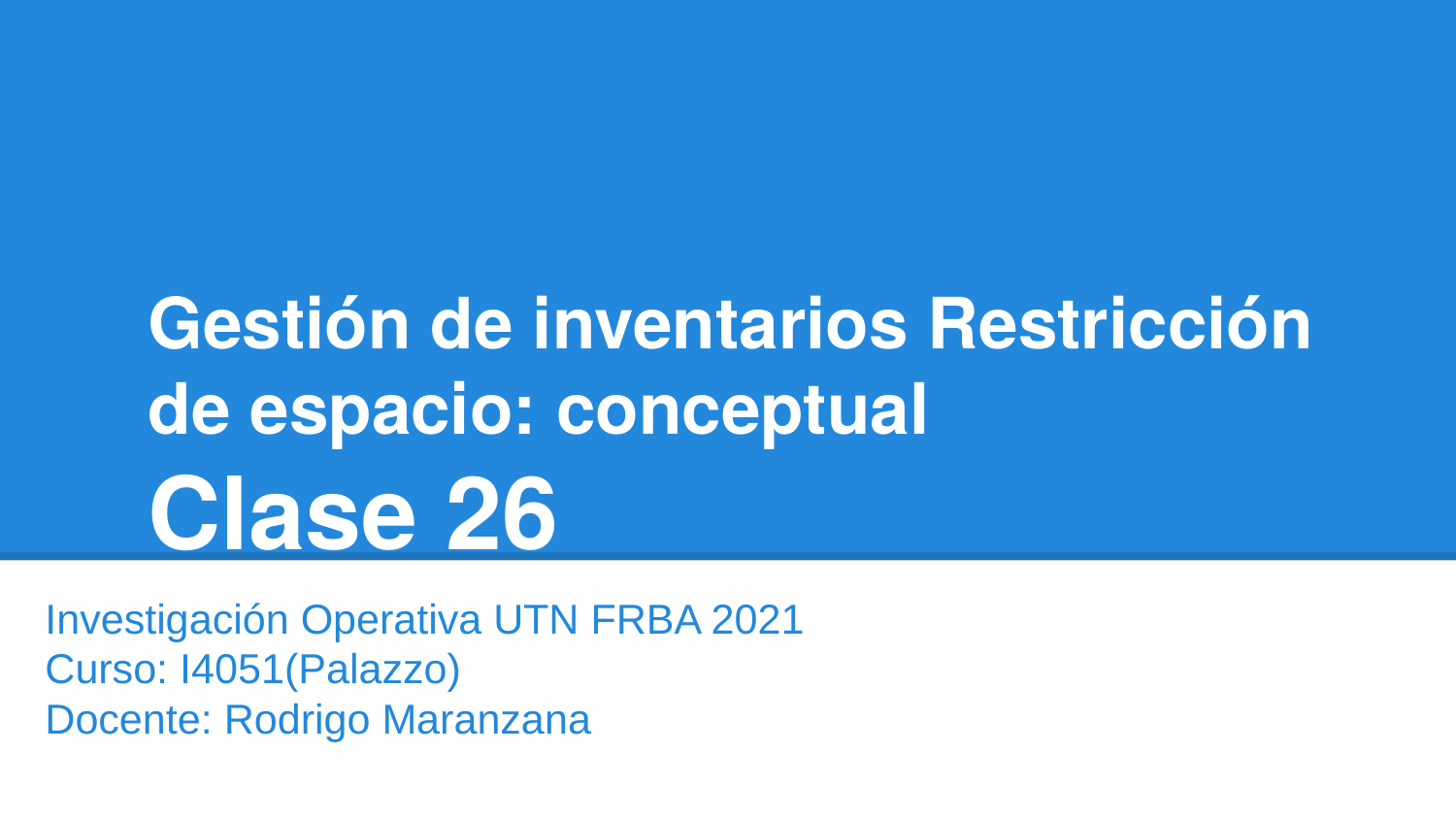

Gestión de inventarios Restricción de espacio: conceptual
Clase 26
Investigación Operativa UTN FRBA 2021
Curso: I4051(Palazzo)
Docente: Rodrigo Maranzana